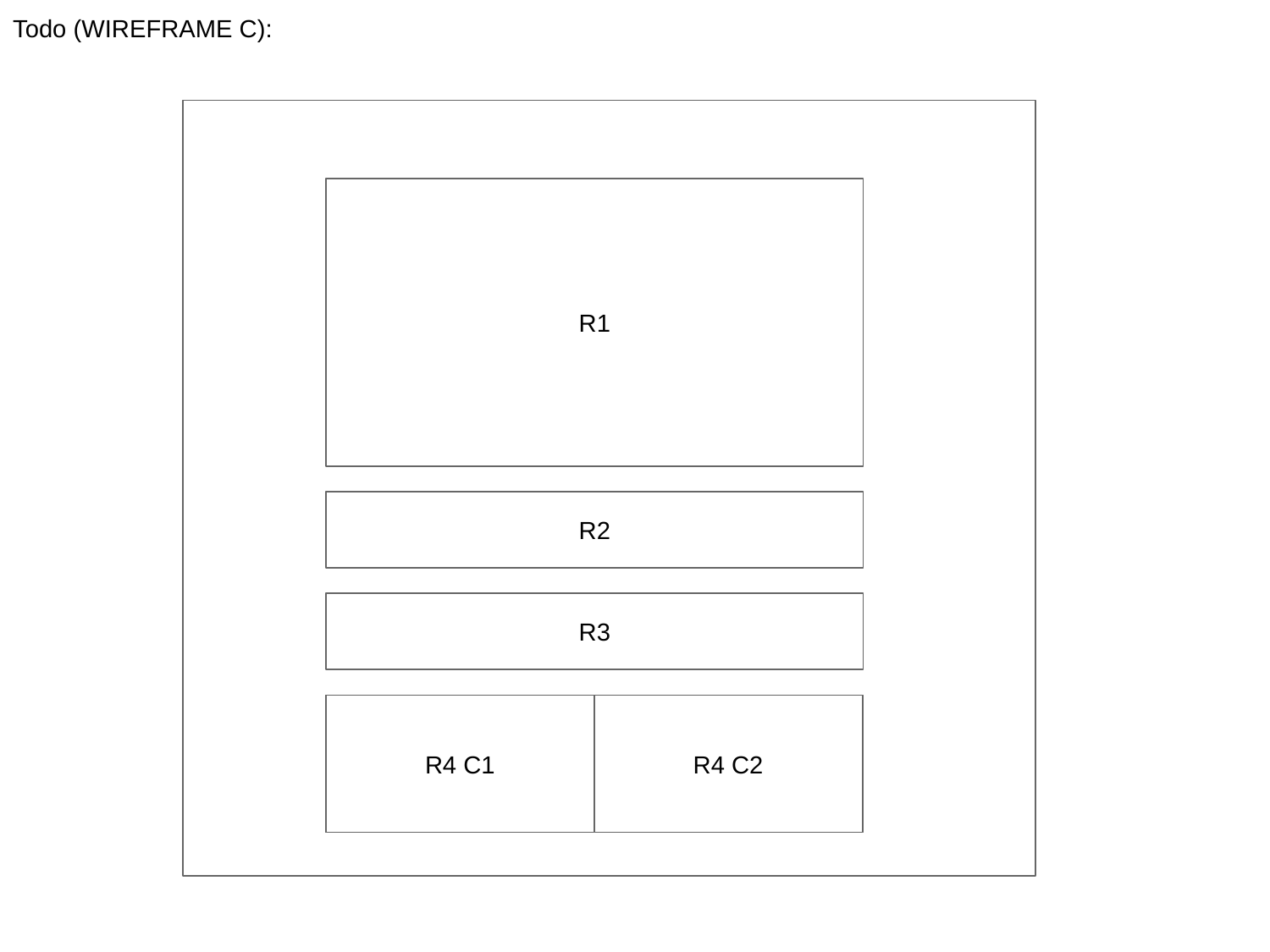

Todo (WIREFRAME C):

R1
R2
R3

R4 C1
R4 C2